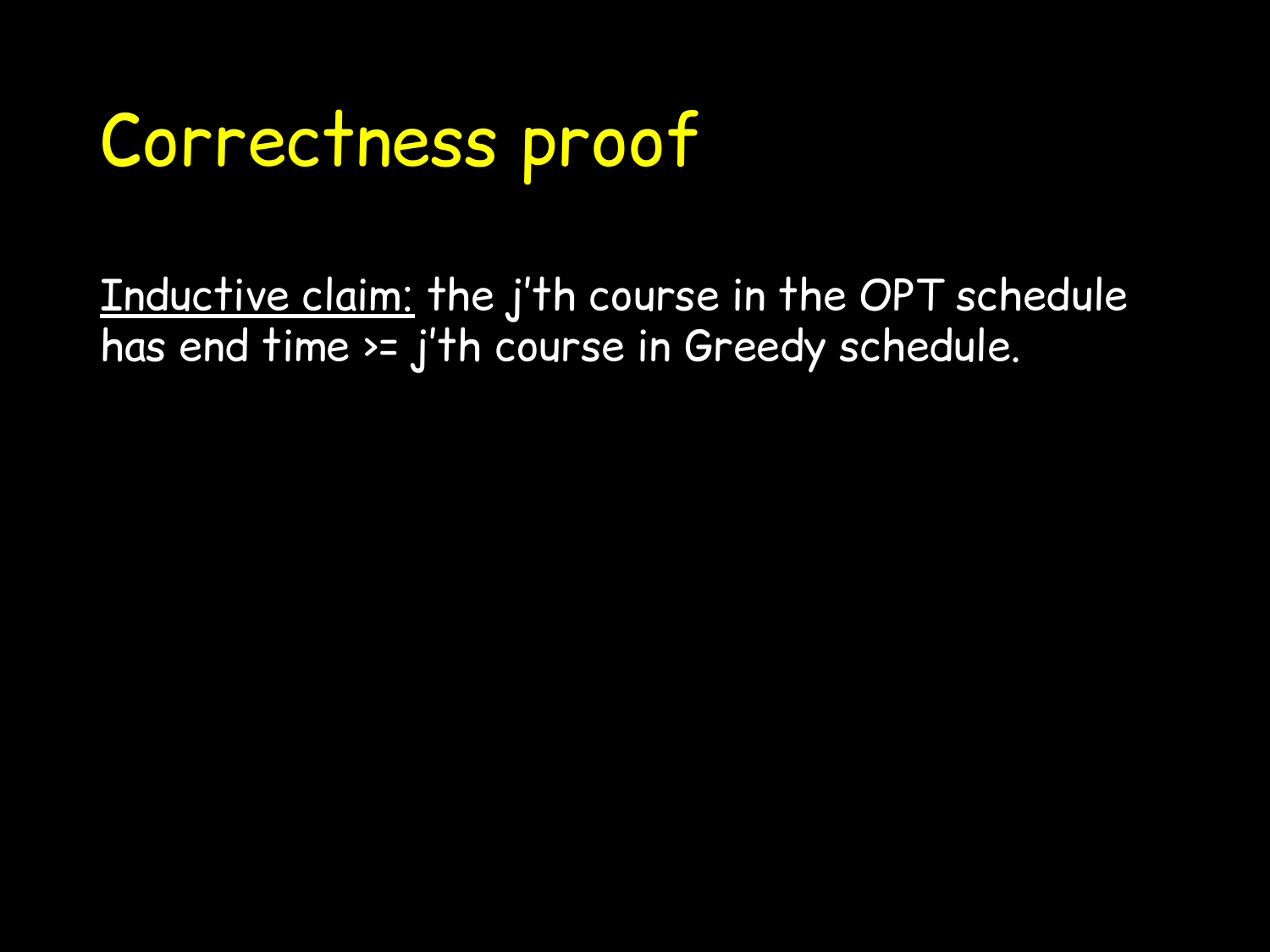

# Correctness proof
Inductive claim: the j’th course in the OPT schedule has end time >= j’th course in Greedy schedule.